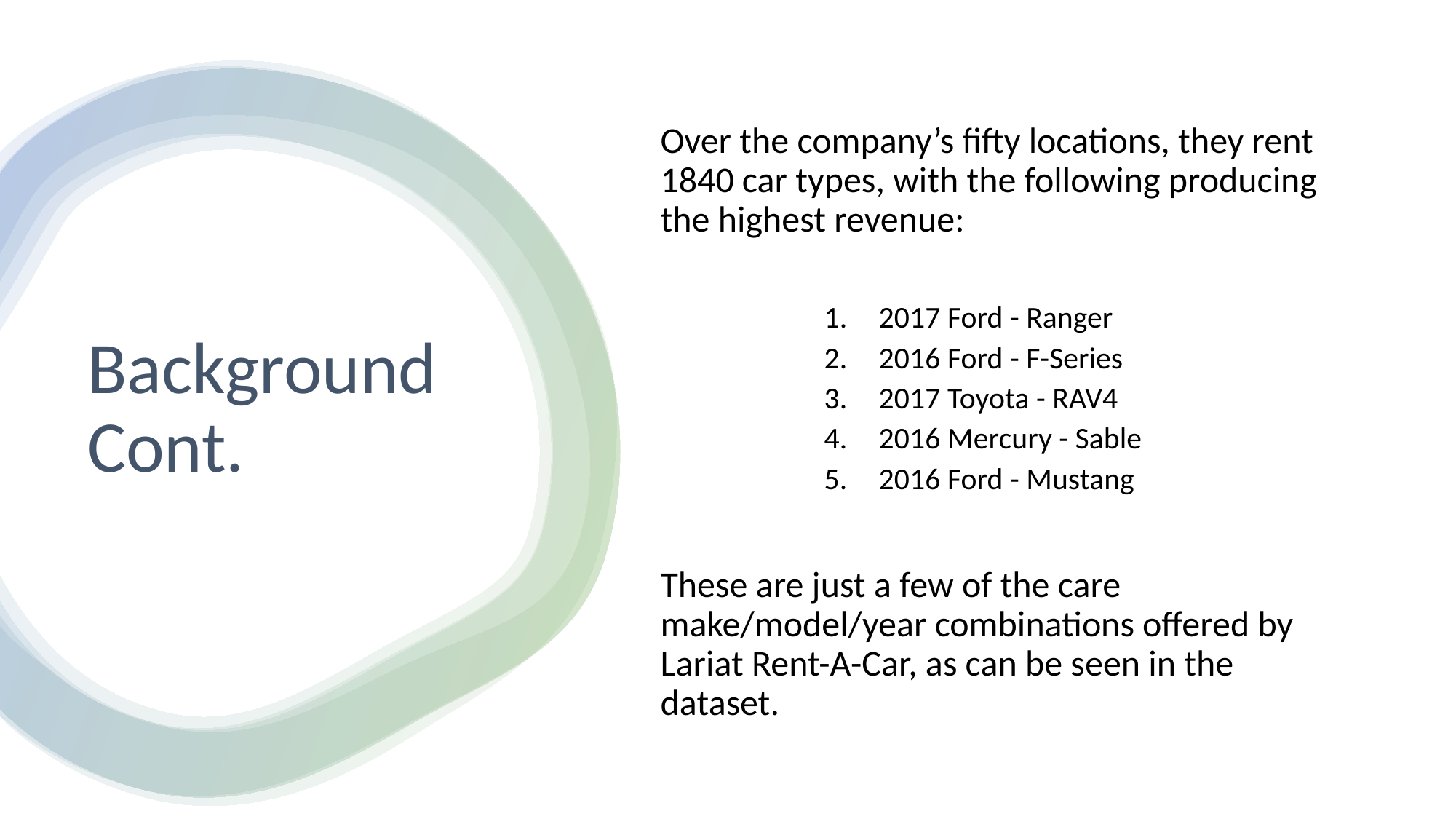

Over the company’s fifty locations, they rent 1840 car types, with the following producing the highest revenue:

2017 Ford - Ranger
2016 Ford - F-Series
2017 Toyota - RAV4
2016 Mercury - Sable
2016 Ford - Mustang

These are just a few of the care make/model/year combinations offered by Lariat Rent-A-Car, as can be seen in the dataset.
# Background Cont.